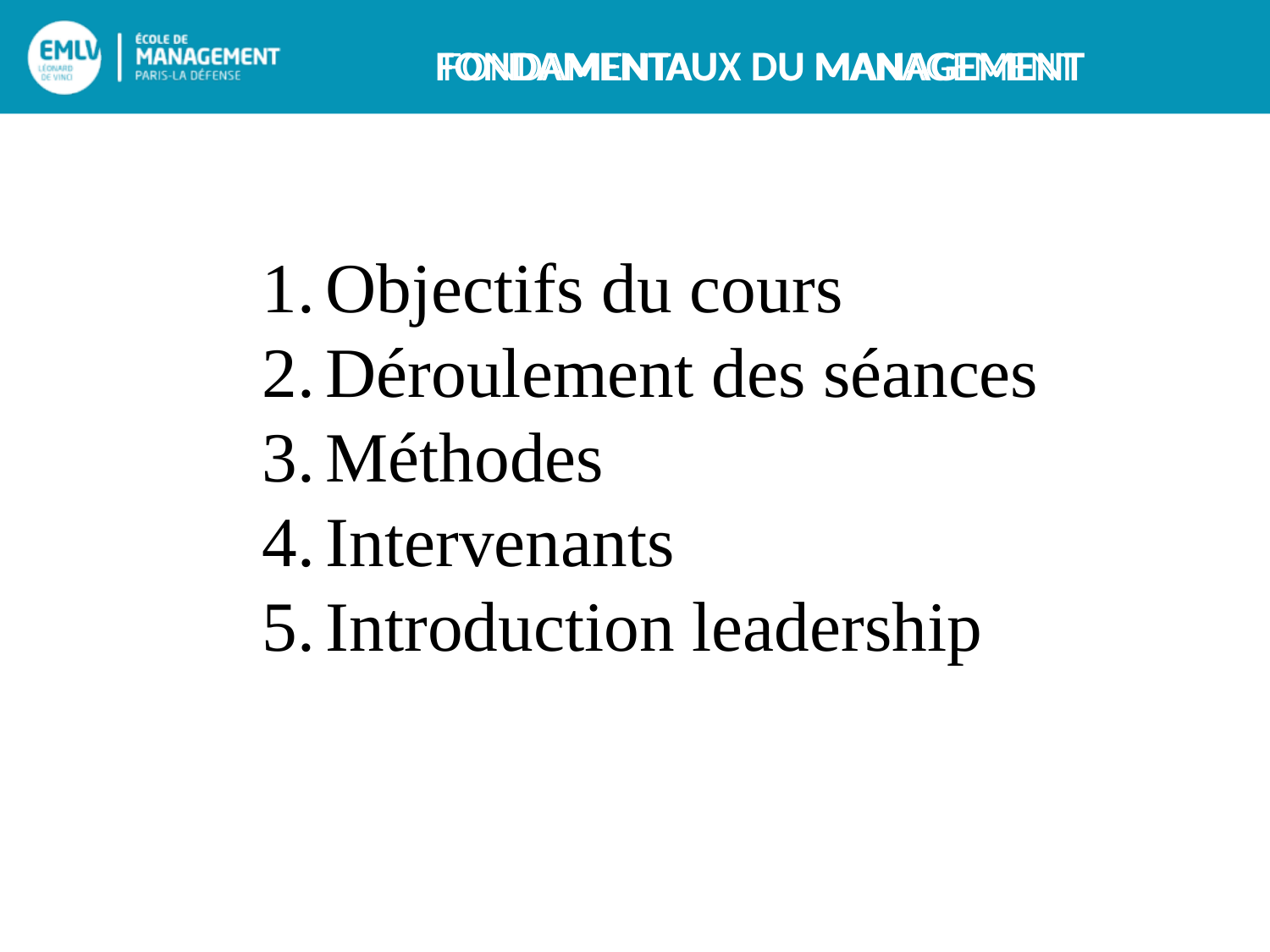

FONDAMENTAUX DU MANAGEMENT

Objectifs du cours
Déroulement des séances
Méthodes
Intervenants
Introduction leadership